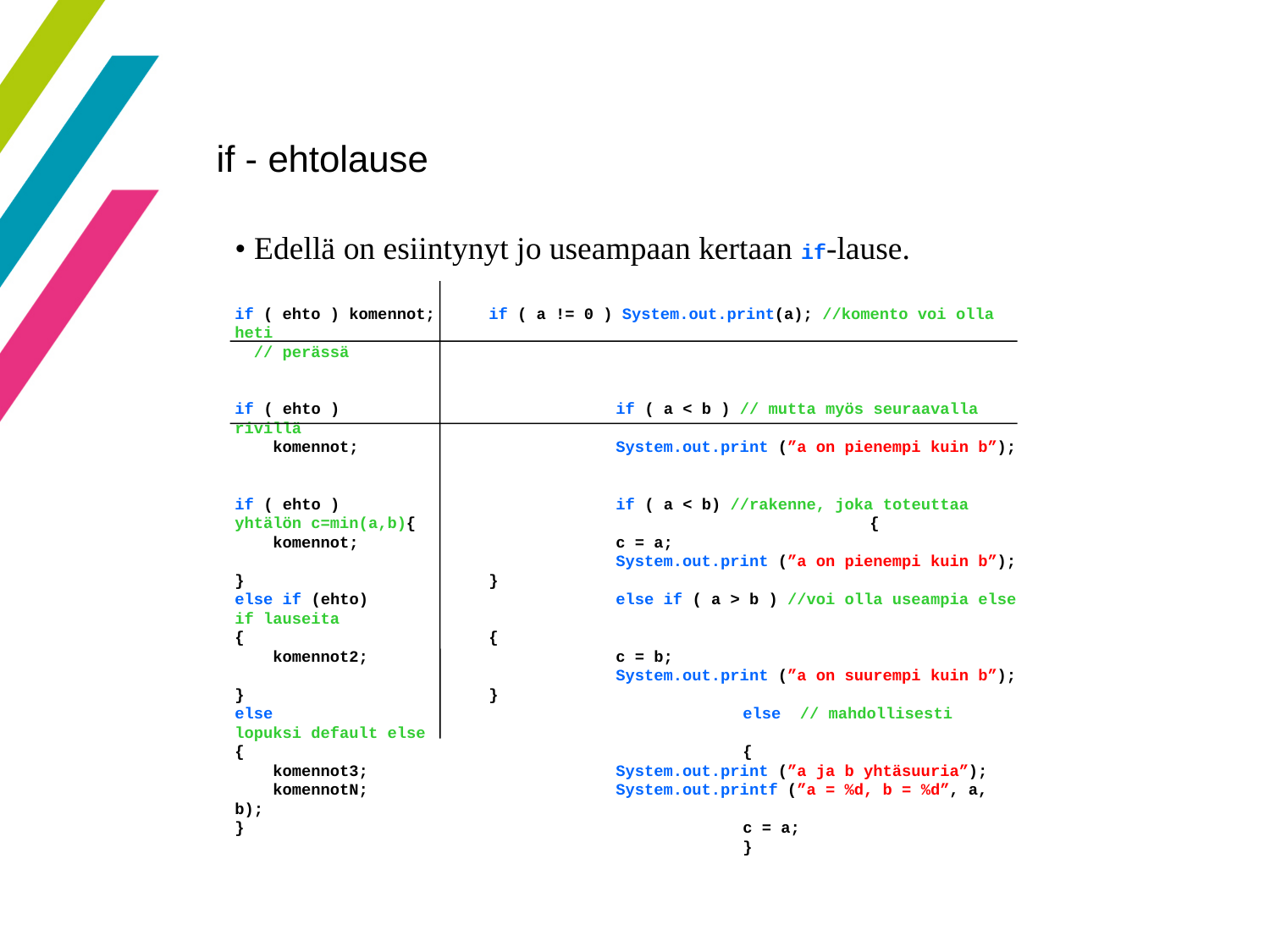

28
if - ehtolause
• Edellä on esiintynyt jo useampaan kertaan if-lause.

if ( ehto ) komennot;  	if ( a != 0 ) System.out.print(a); //komento voi olla heti 						     // perässä

if ( ehto ) 	   		if ( a < b ) // mutta myös seuraavalla rivillä
    komennot; 	       	System.out.print (”a on pienempi kuin b”);

if ( ehto )	   		if ( a < b) //rakenne, joka toteuttaa yhtälön c=min(a,b){		   		{
    komennot; 	       	c = a;
                           	System.out.print (”a on pienempi kuin b”);
}                      	}
else if (ehto) 	   	else if ( a > b ) //voi olla useampia else if lauseita
{                      	{
    komennot2; 	       	c = b;
                           	System.out.print (”a on suurempi kuin b”);
}                      	}
else 		   		else  // mahdollisesti lopuksi default else
{ 		   		{
    komennot3; 	       	System.out.print (”a ja b yhtäsuuria”);
    komennotN; 	       	System.out.printf (”a = %d, b = %d”, a, b);
} 		       		c = a;
		   		}